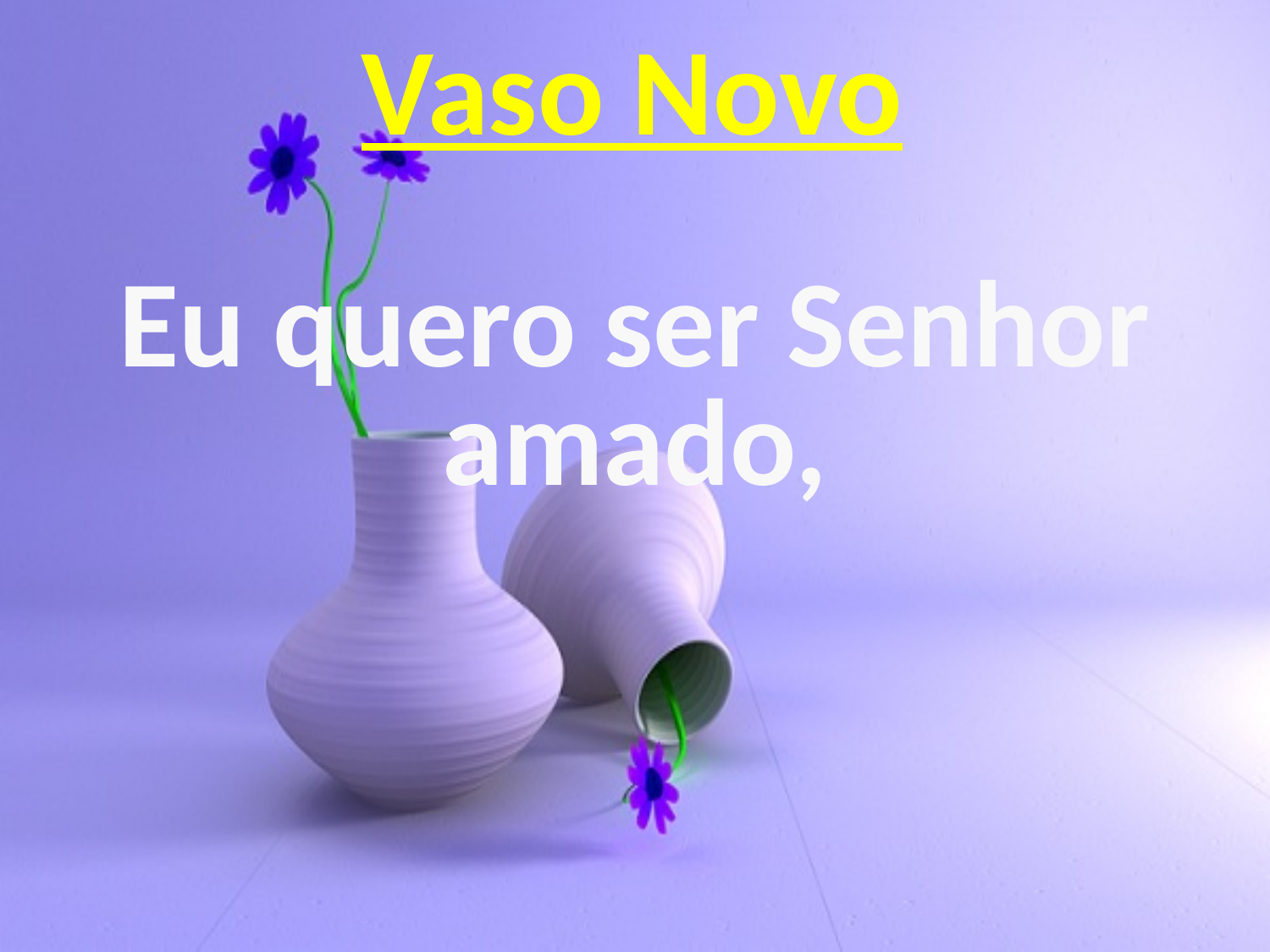

# Vaso Novo
Eu quero ser Senhor amado,